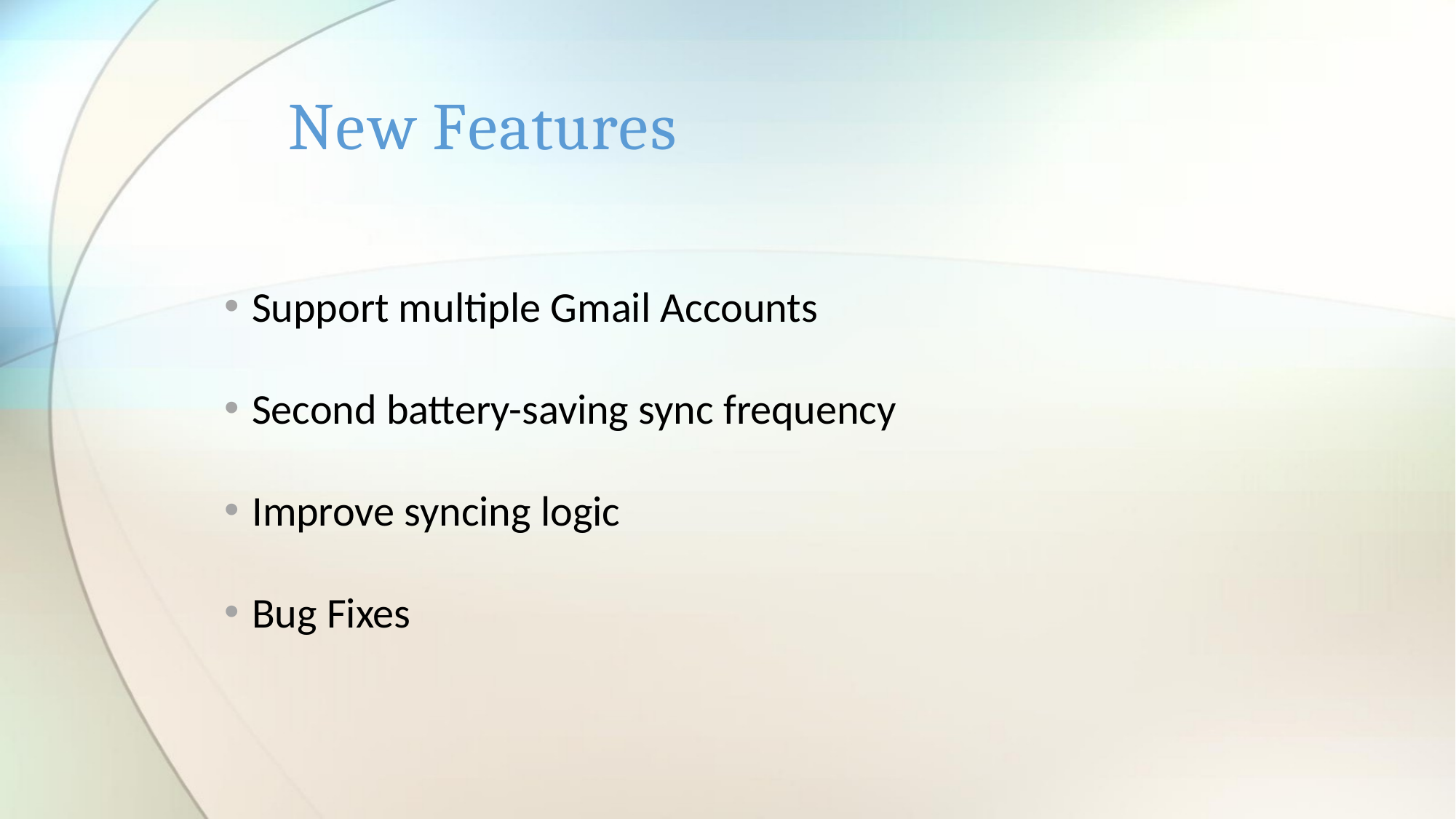

# New Features
Support multiple Gmail Accounts
Second battery-saving sync frequency
Improve syncing logic
Bug Fixes